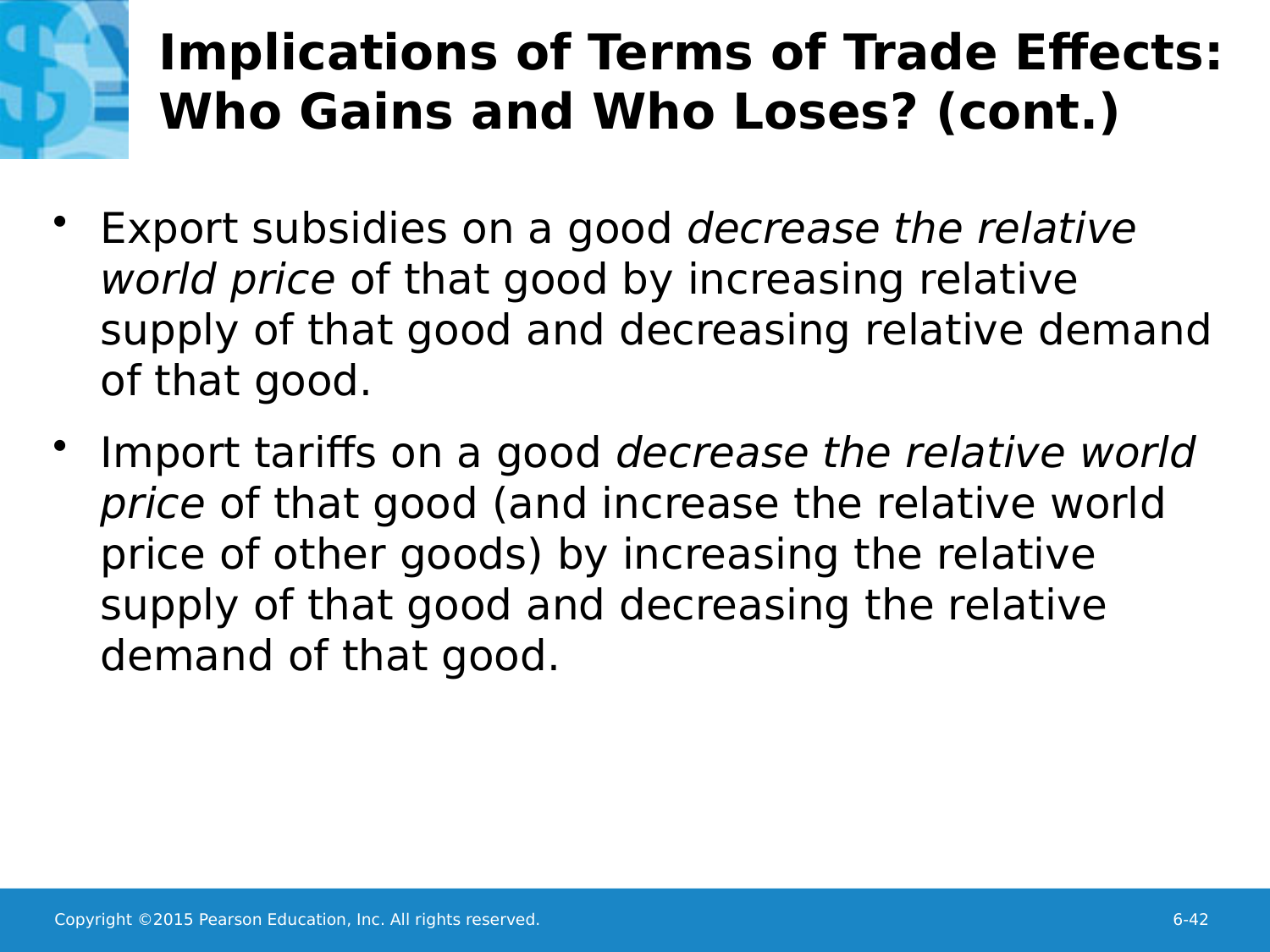

# Implications of Terms of Trade Effects: Who Gains and Who Loses? (cont.)
Export subsidies on a good decrease the relative world price of that good by increasing relative supply of that good and decreasing relative demand of that good.
Import tariffs on a good decrease the relative world price of that good (and increase the relative world price of other goods) by increasing the relative supply of that good and decreasing the relative demand of that good.